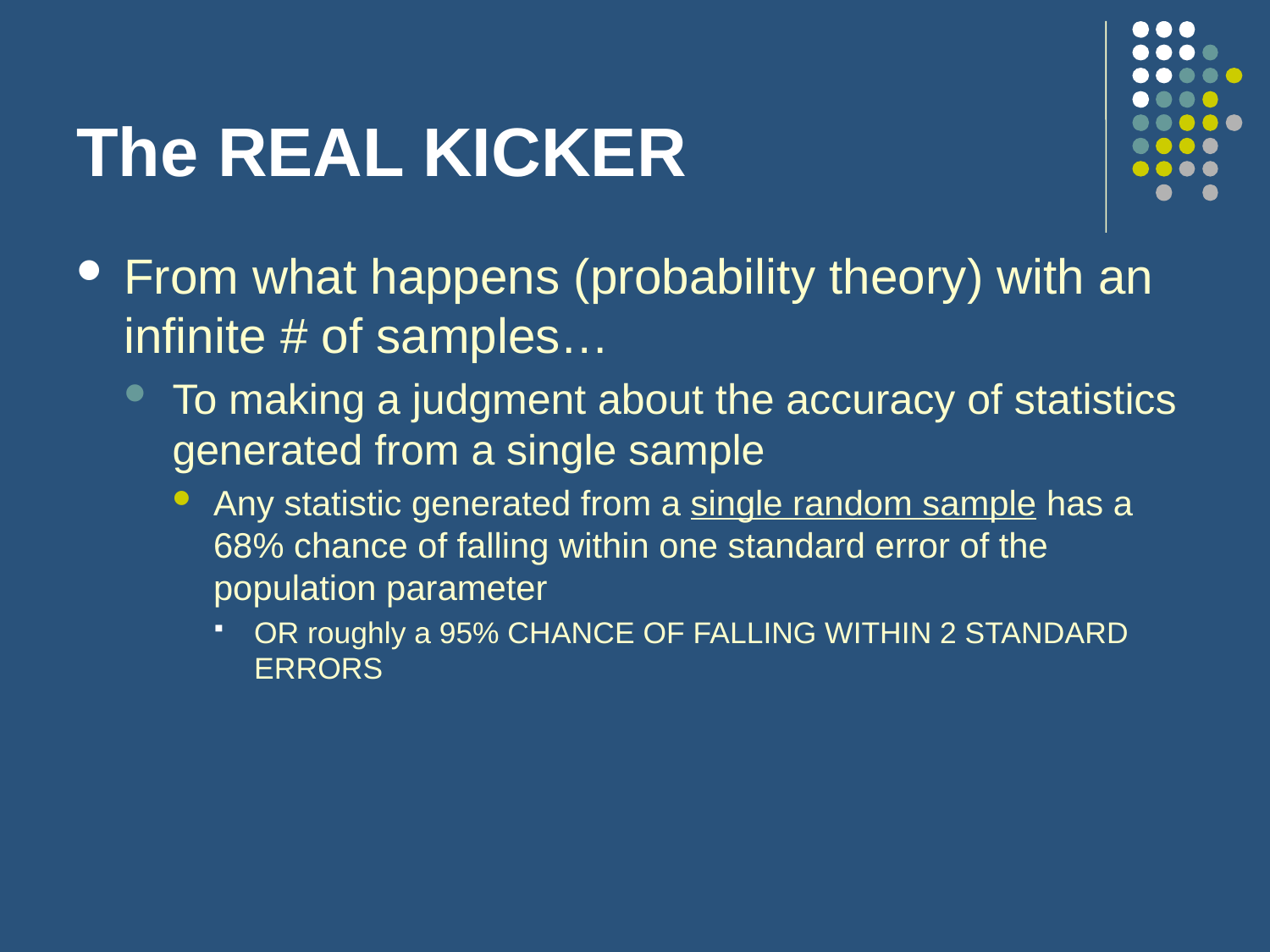

# The REAL KICKER
From what happens (probability theory) with an infinite # of samples…
To making a judgment about the accuracy of statistics generated from a single sample
Any statistic generated from a single random sample has a 68% chance of falling within one standard error of the population parameter
OR roughly a 95% CHANCE OF FALLING WITHIN 2 STANDARD ERRORS